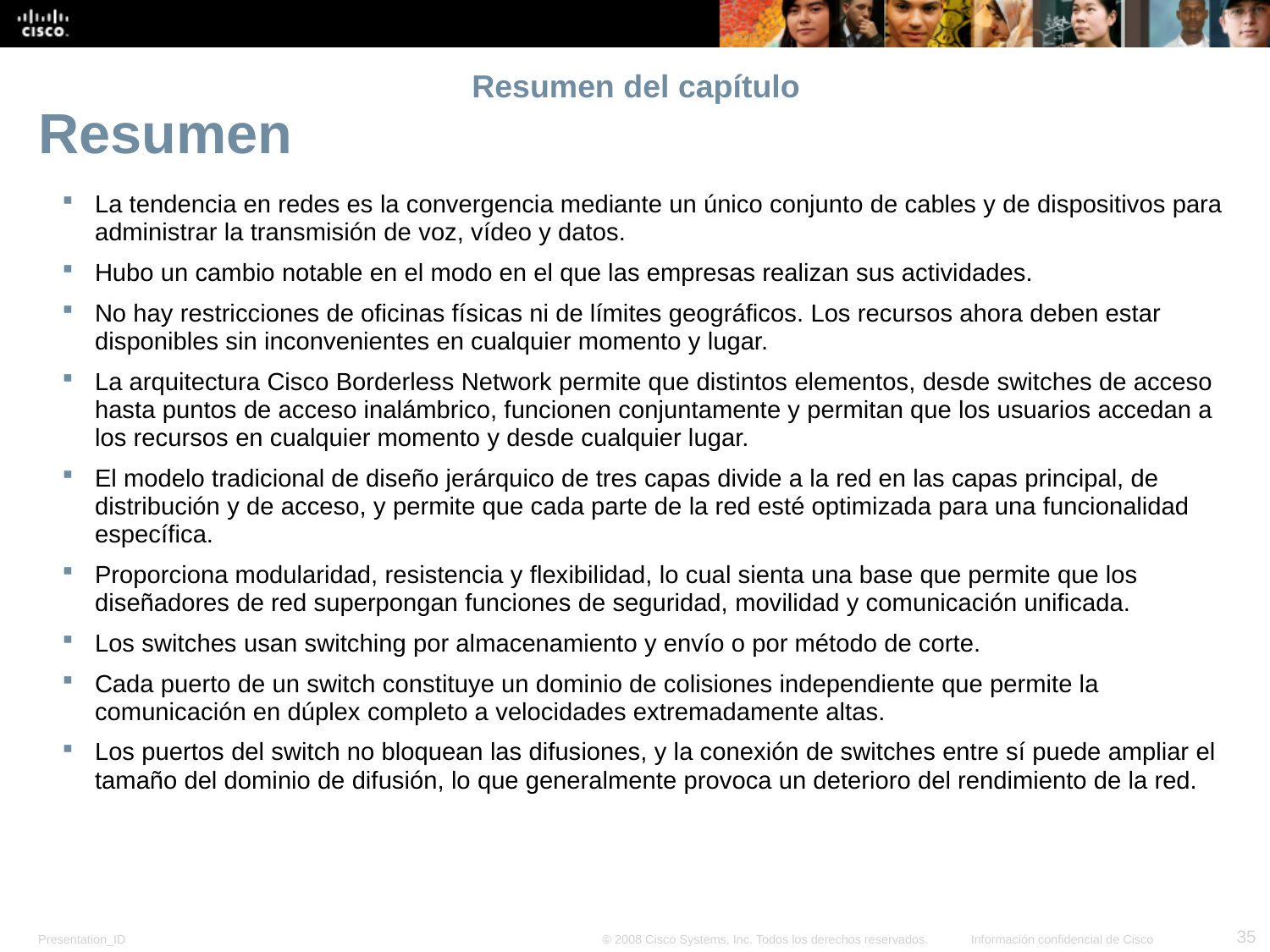

# Resumen del capítulo
Resumen
La tendencia en redes es la convergencia mediante un único conjunto de cables y de dispositivos para administrar la transmisión de voz, vídeo y datos.
Hubo un cambio notable en el modo en el que las empresas realizan sus actividades.
No hay restricciones de oficinas físicas ni de límites geográficos. Los recursos ahora deben estar disponibles sin inconvenientes en cualquier momento y lugar.
La arquitectura Cisco Borderless Network permite que distintos elementos, desde switches de acceso hasta puntos de acceso inalámbrico, funcionen conjuntamente y permitan que los usuarios accedan a los recursos en cualquier momento y desde cualquier lugar.
El modelo tradicional de diseño jerárquico de tres capas divide a la red en las capas principal, de distribución y de acceso, y permite que cada parte de la red esté optimizada para una funcionalidad específica.
Proporciona modularidad, resistencia y flexibilidad, lo cual sienta una base que permite que los diseñadores de red superpongan funciones de seguridad, movilidad y comunicación unificada.
Los switches usan switching por almacenamiento y envío o por método de corte.
Cada puerto de un switch constituye un dominio de colisiones independiente que permite la comunicación en dúplex completo a velocidades extremadamente altas.
Los puertos del switch no bloquean las difusiones, y la conexión de switches entre sí puede ampliar el tamaño del dominio de difusión, lo que generalmente provoca un deterioro del rendimiento de la red.